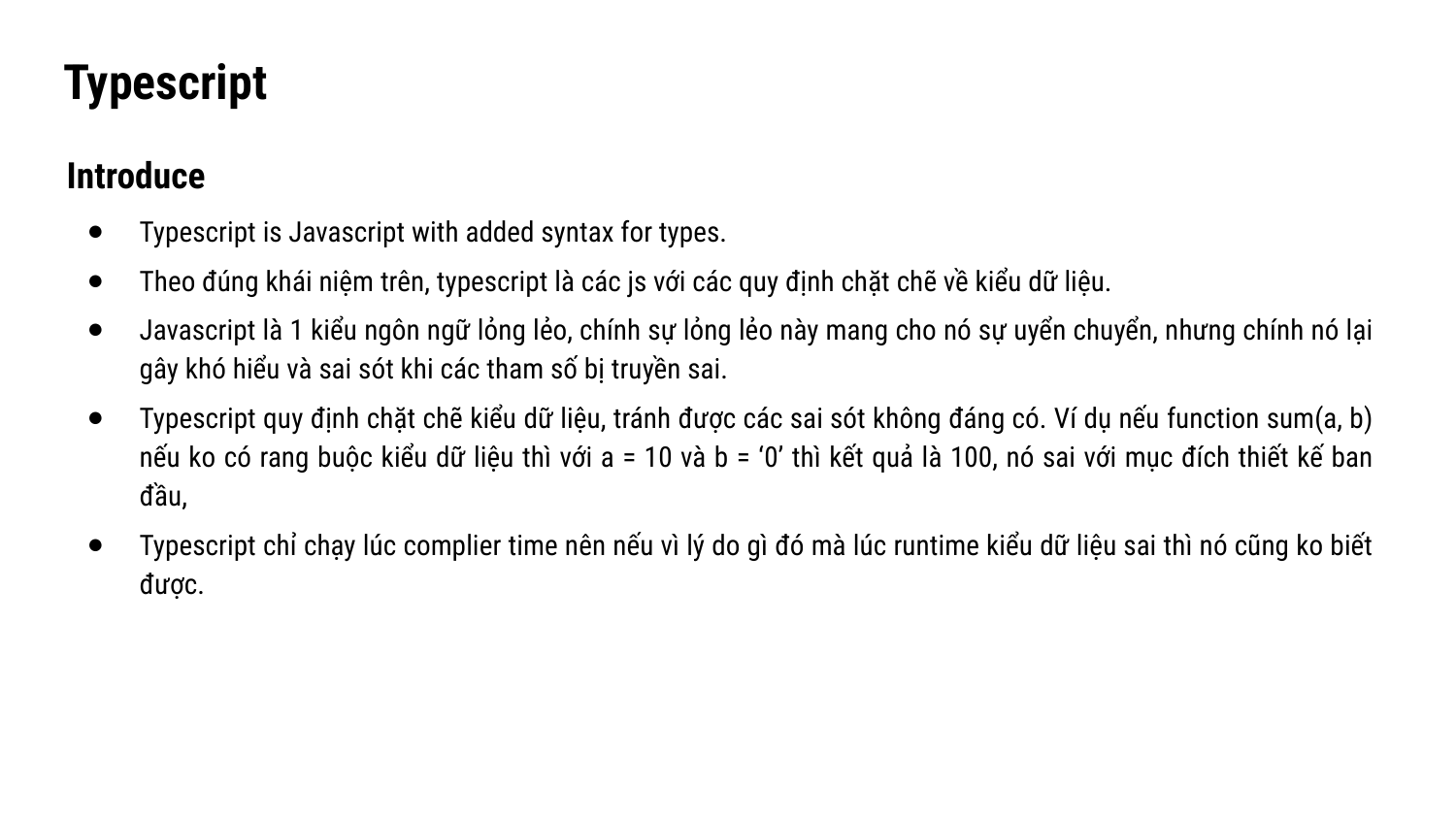

# Typescript
Introduce
Typescript is Javascript with added syntax for types.
Theo đúng khái niệm trên, typescript là các js với các quy định chặt chẽ về kiểu dữ liệu.
Javascript là 1 kiểu ngôn ngữ lỏng lẻo, chính sự lỏng lẻo này mang cho nó sự uyển chuyển, nhưng chính nó lại gây khó hiểu và sai sót khi các tham số bị truyền sai.
Typescript quy định chặt chẽ kiểu dữ liệu, tránh được các sai sót không đáng có. Ví dụ nếu function sum(a, b) nếu ko có rang buộc kiểu dữ liệu thì với a = 10 và b = ‘0’ thì kết quả là 100, nó sai với mục đích thiết kế ban đầu,
Typescript chỉ chạy lúc complier time nên nếu vì lý do gì đó mà lúc runtime kiểu dữ liệu sai thì nó cũng ko biết được.